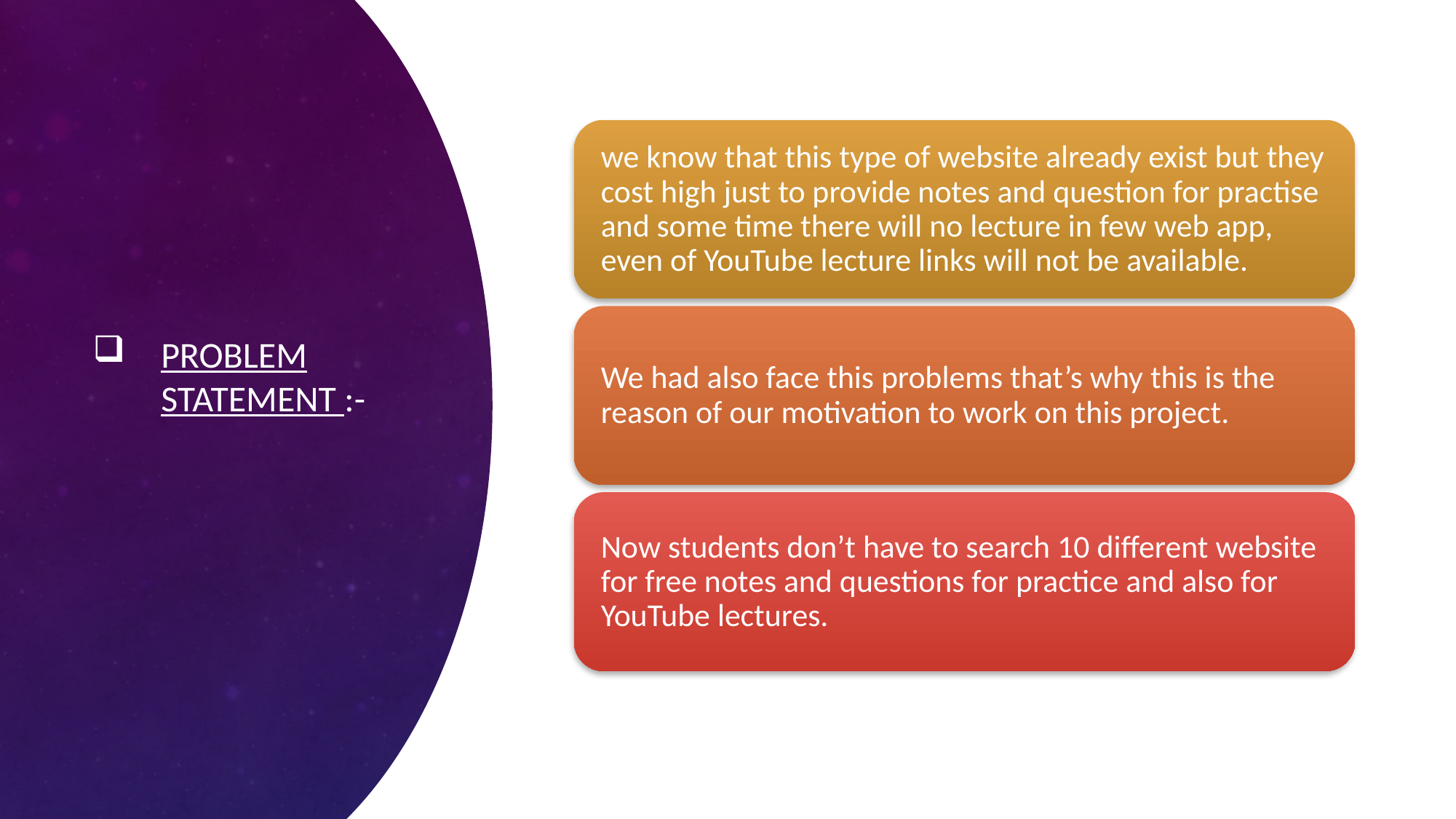

# Problem statement :-
we know that this type of website already exist but they cost high just to provide notes and question for practise and some time there will no lecture in few web app, even of YouTube lecture links will not be available.
We had also face this problems that’s why this is the reason of our motivation to work on this project.
Now students don’t have to search 10 different website for free notes and questions for practice and also for YouTube lectures.